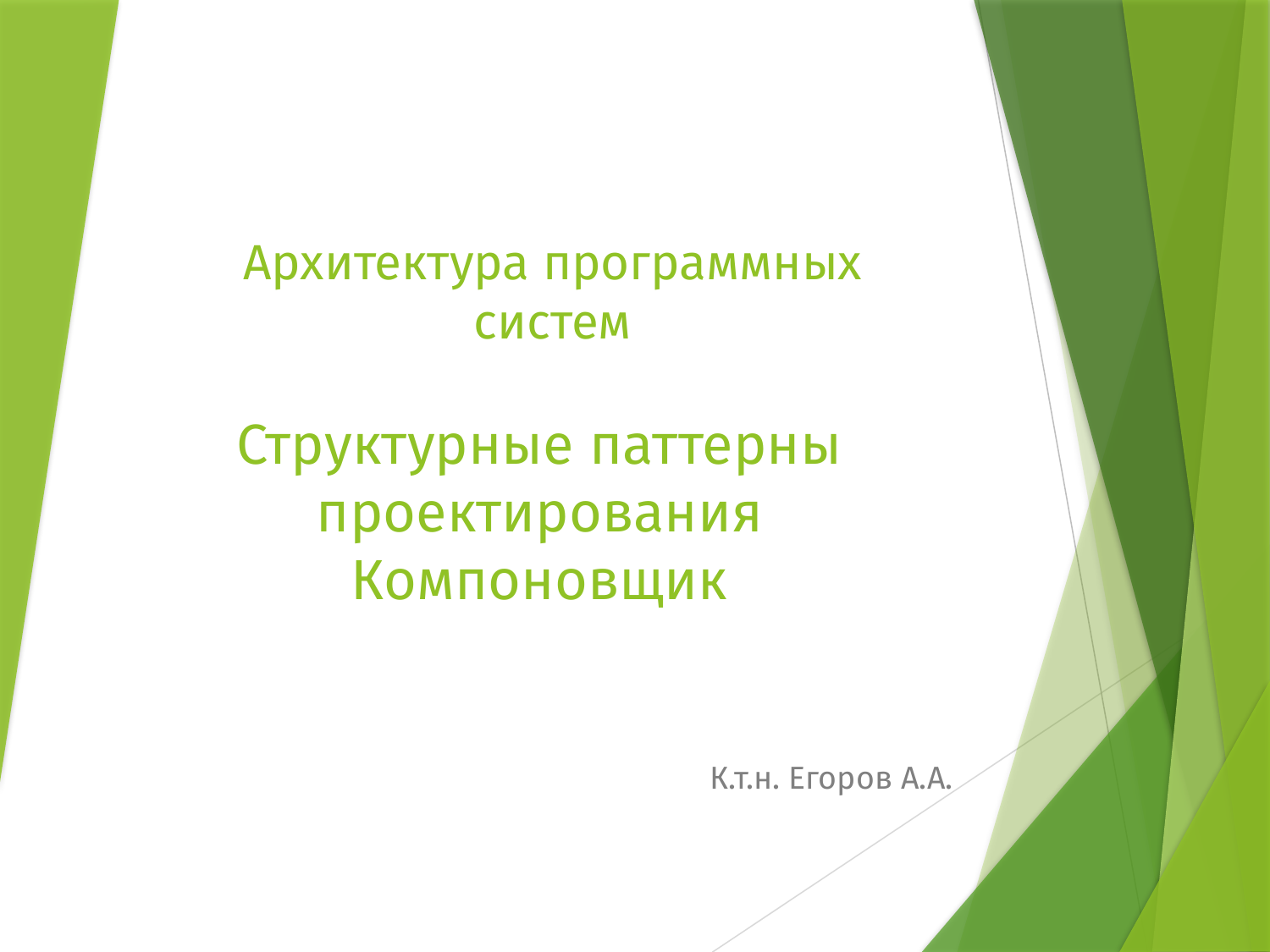

# Архитектура программных систем
Структурные паттерны проектирования
Компоновщик
К.т.н. Егоров А.А.